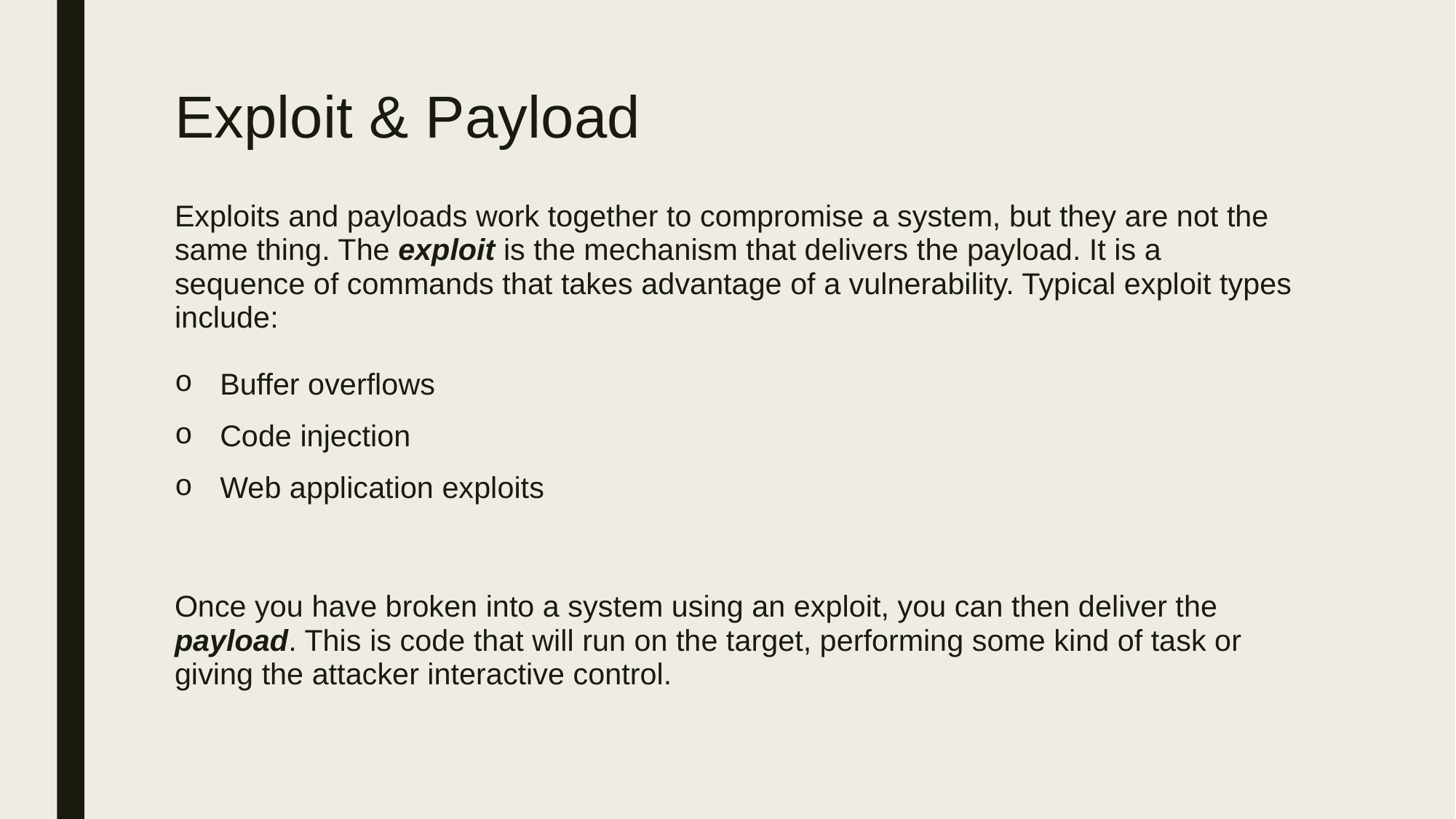

# Exploit & Payload
Exploits and payloads work together to compromise a system, but they are not the same thing. The exploit is the mechanism that delivers the payload. It is a sequence of commands that takes advantage of a vulnerability. Typical exploit types include:
Buffer overflows
Code injection
Web application exploits

Once you have broken into a system using an exploit, you can then deliver the payload. This is code that will run on the target, performing some kind of task or giving the attacker interactive control.